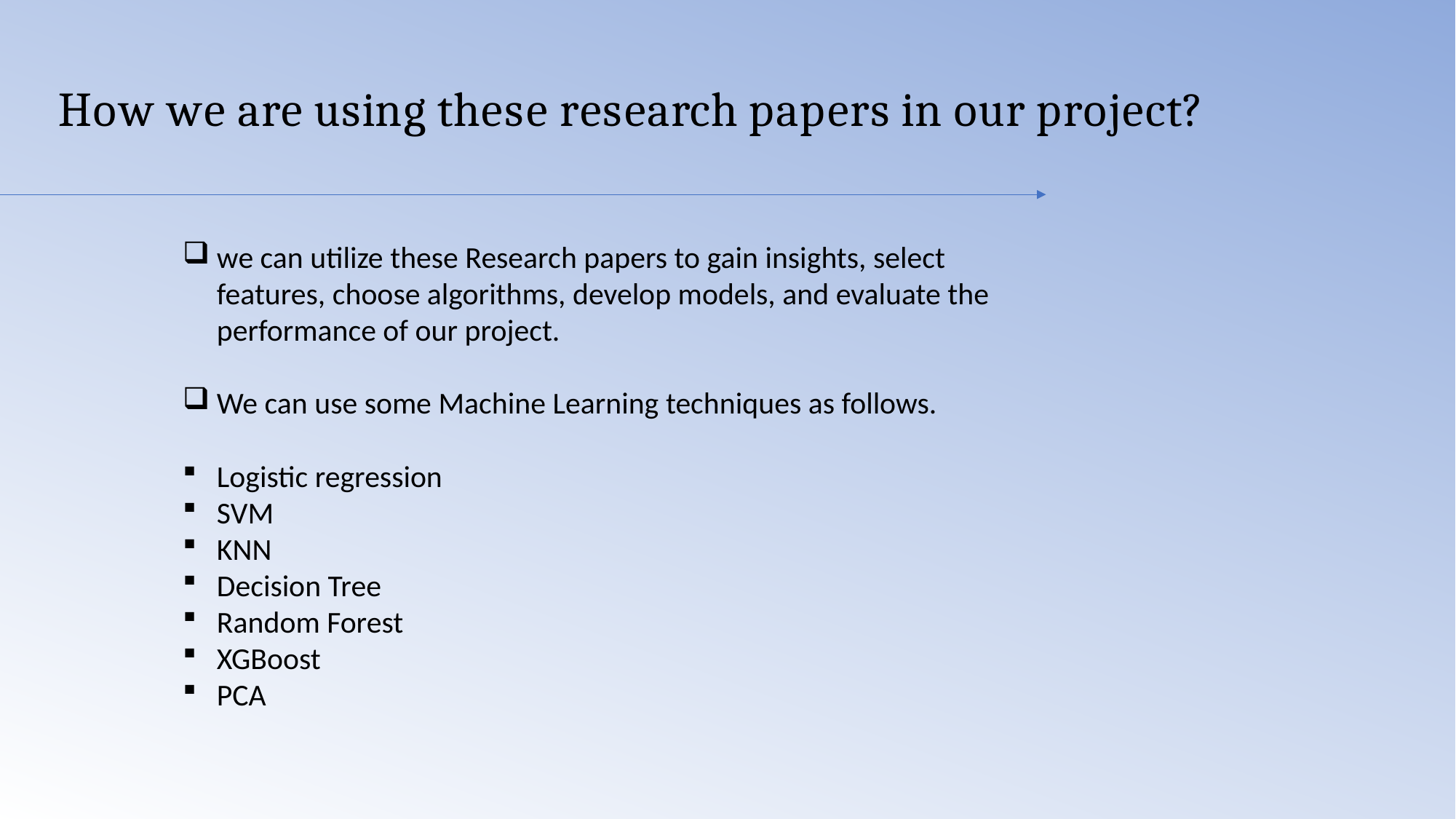

# How we are using these research papers in our project?
we can utilize these Research papers to gain insights, select features, choose algorithms, develop models, and evaluate the performance of our project.

We can use some Machine Learning techniques as follows.

Logistic regression
SVM
KNN
Decision Tree
Random Forest
XGBoost
PCA